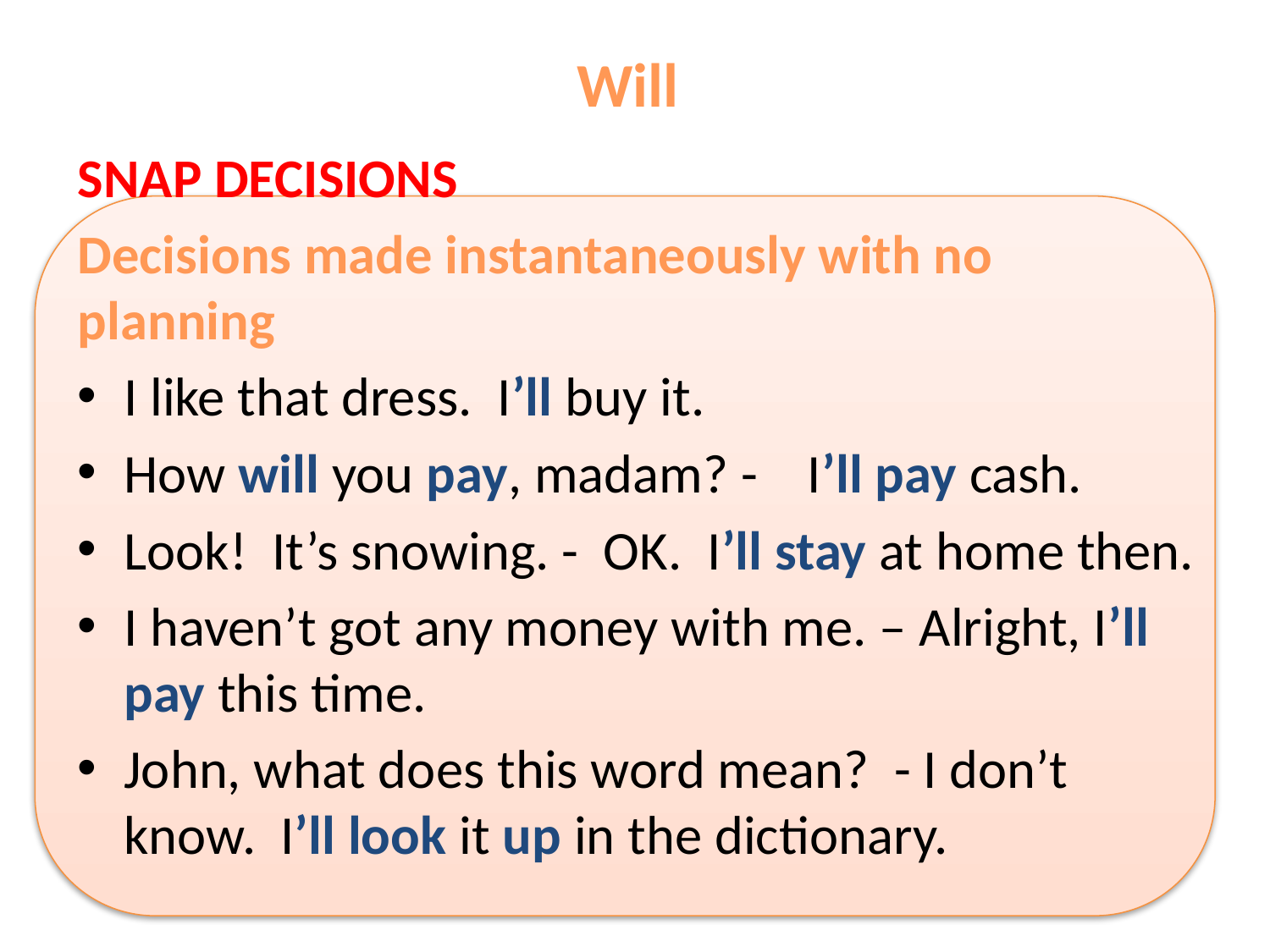

# Will
SNAP DECISIONS
Decisions made instantaneously with no planning
I like that dress.  I’ll buy it.
How will you pay, madam? -    I’ll pay cash.
Look!  It’s snowing. -  OK.  I’ll stay at home then.
I haven’t got any money with me. – Alright, I’ll pay this time.
John, what does this word mean?  - I don’t know.  I’ll look it up in the dictionary.